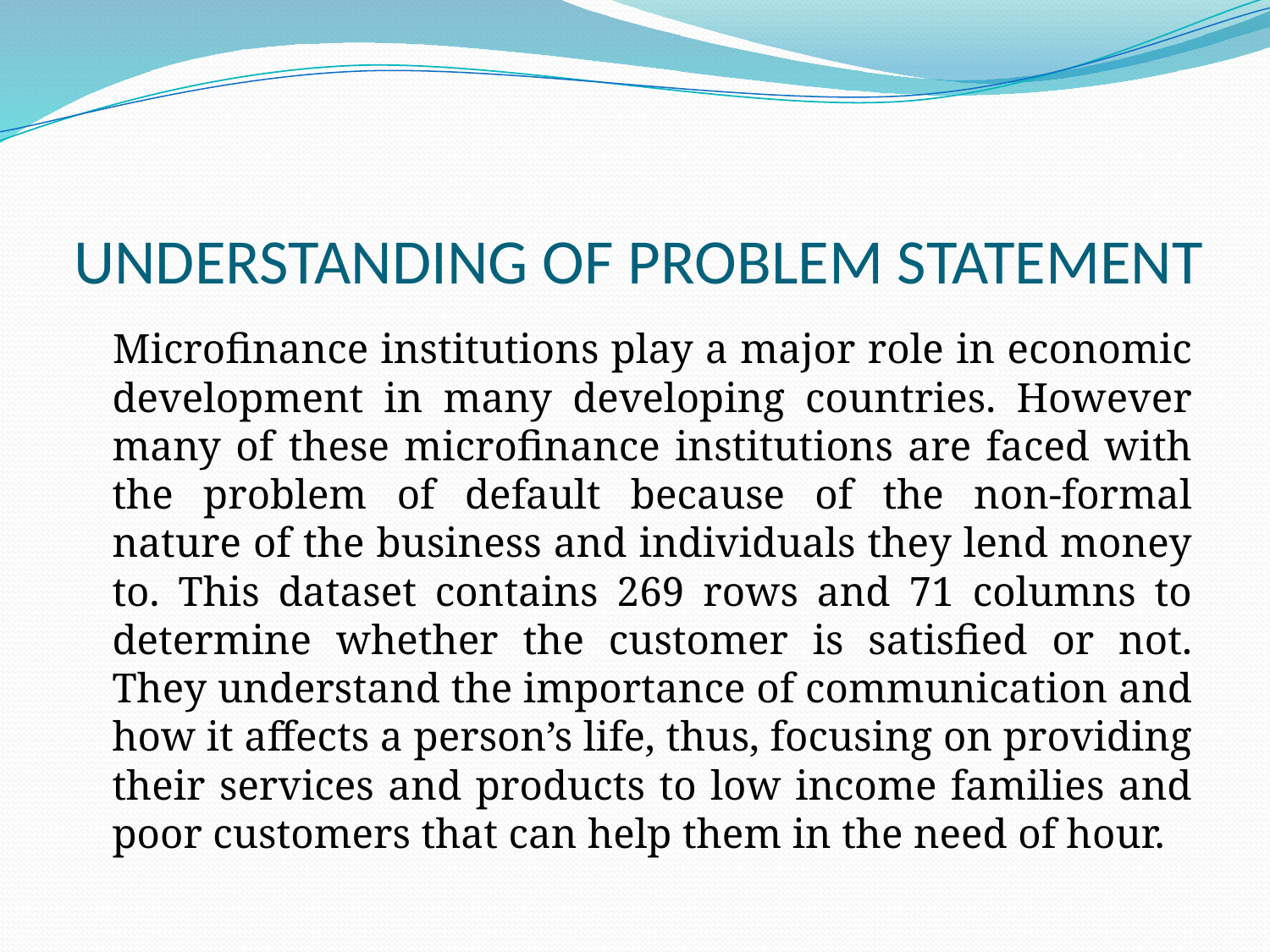

# UNDERSTANDING OF PROBLEM STATEMENT
   Microfinance institutions play a major role in economic development in many developing countries. However many of these microfinance institutions are faced with the problem of default because of the non-formal nature of the business and individuals they lend money to. This dataset contains 269 rows and 71 columns to determine whether the customer is satisfied or not. They understand the importance of communication and how it affects a person’s life, thus, focusing on providing their services and products to low income families and poor customers that can help them in the need of hour.